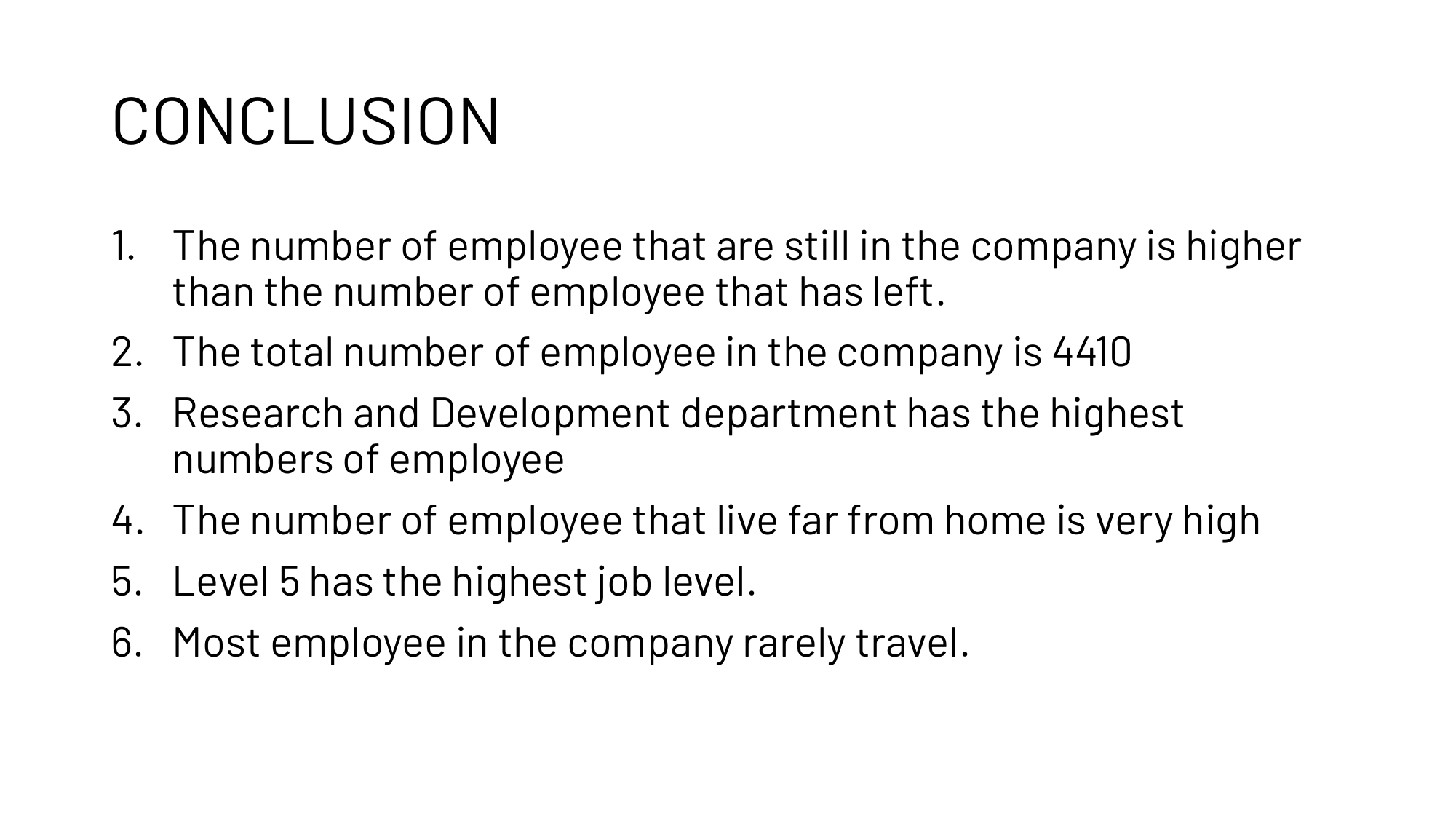

# CONCLUSION
The number of employee that are still in the company is higher than the number of employee that has left.
The total number of employee in the company is 4410
Research and Development department has the highest numbers of employee
The number of employee that live far from home is very high
Level 5 has the highest job level.
Most employee in the company rarely travel.